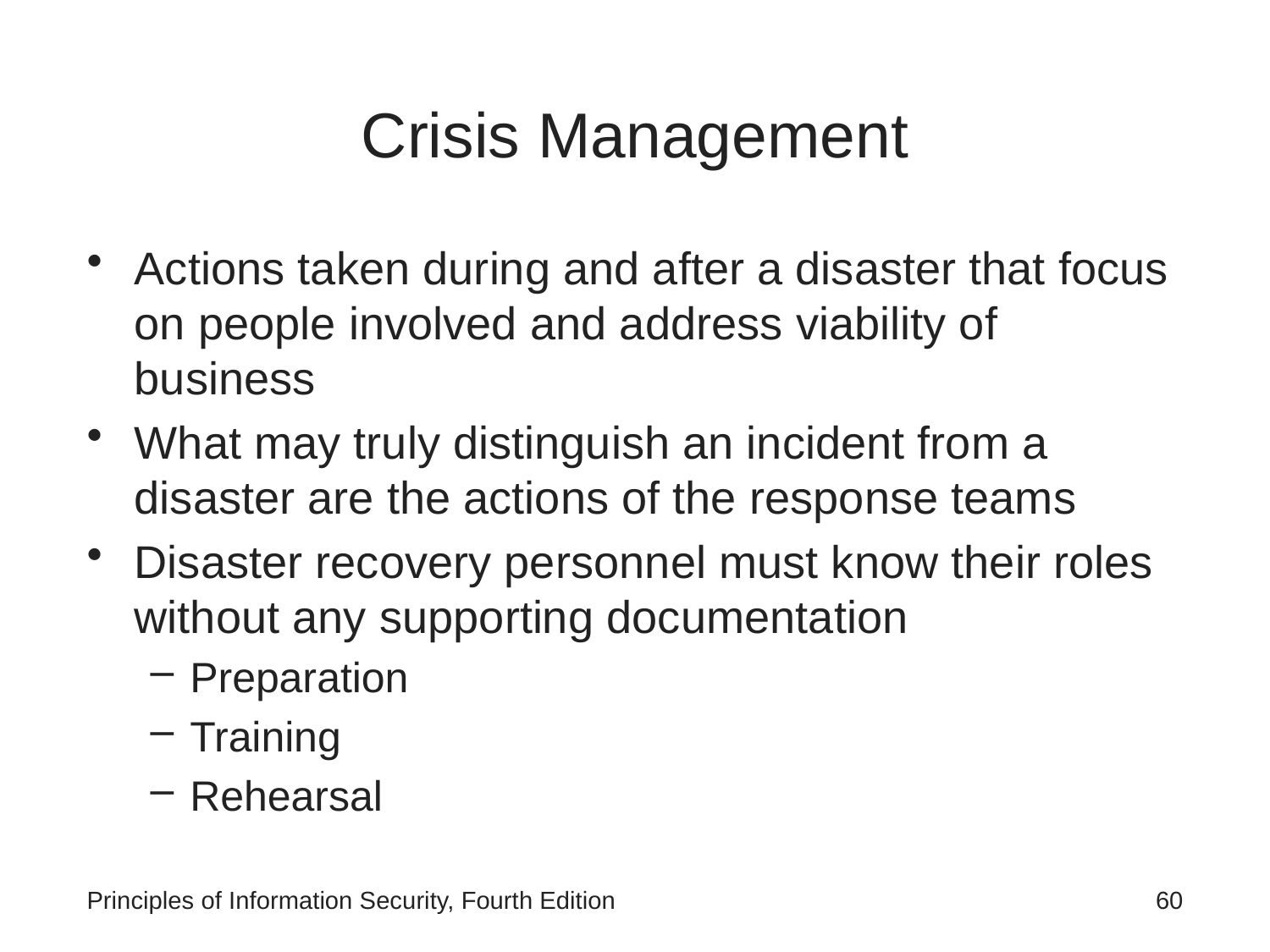

# Crisis Management
Actions taken during and after a disaster that focus on people involved and address viability of business
What may truly distinguish an incident from a disaster are the actions of the response teams
Disaster recovery personnel must know their roles without any supporting documentation
Preparation
Training
Rehearsal
Principles of Information Security, Fourth Edition
 60